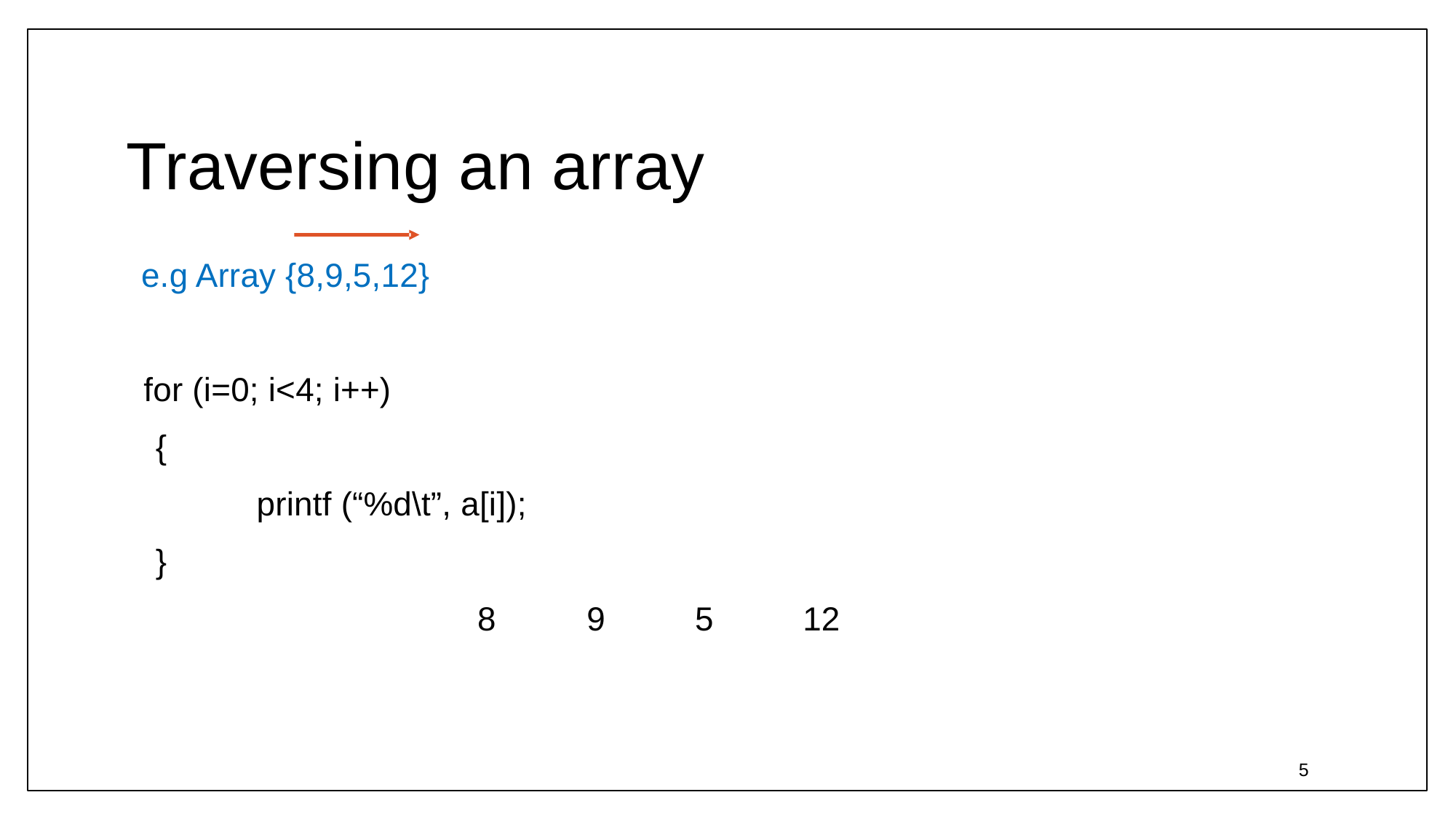

Traversing an array

e.g Array {8,9,5,12}
for (i=0; i<4; i++)
{
printf (“%d\t”, a[i]);
}
8
9
5
12
5